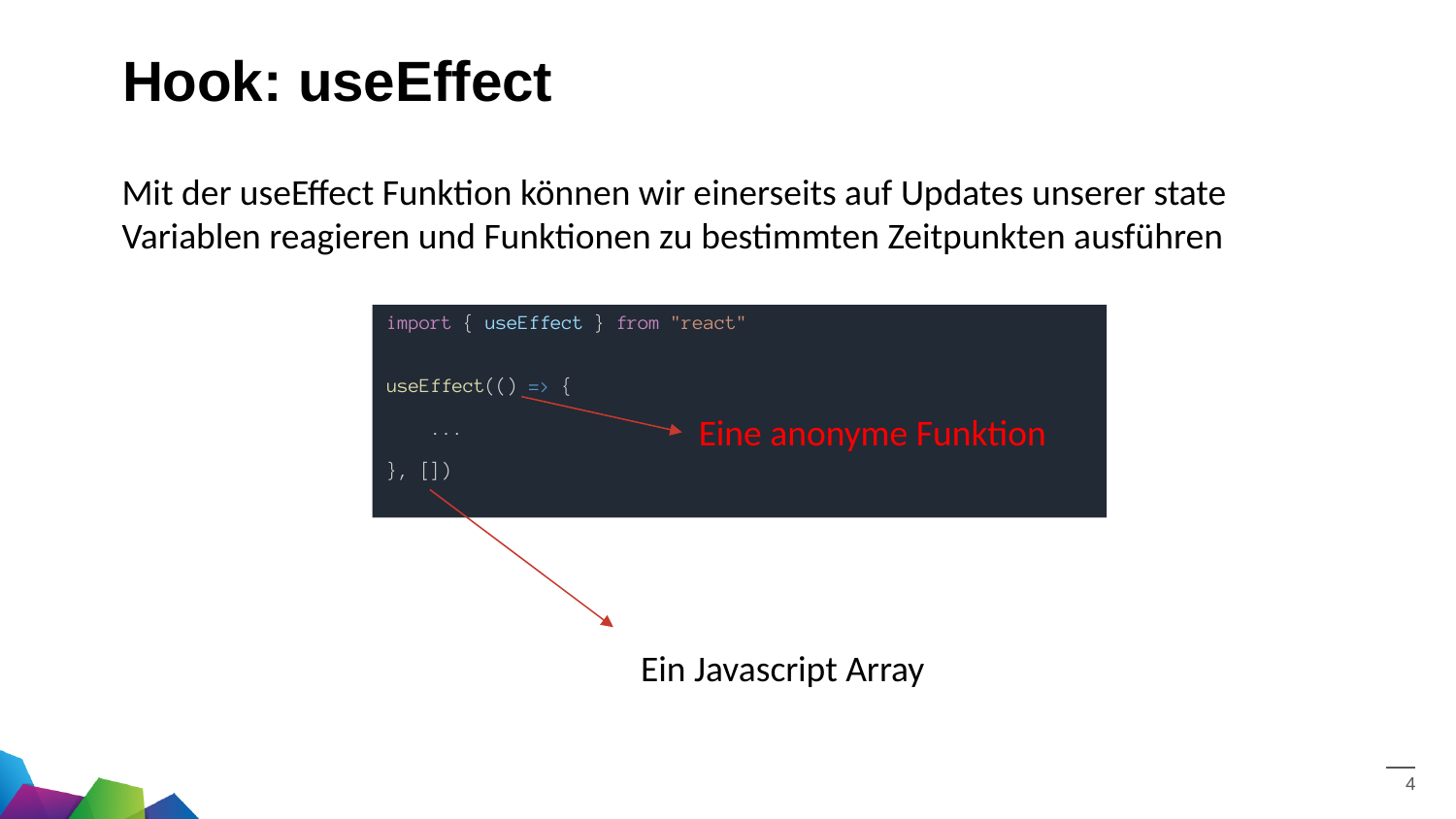

# Hook: useEffect
Mit der useEffect Funktion können wir einerseits auf Updates unserer state Variablen reagieren und Funktionen zu bestimmten Zeitpunkten ausführen
import { useEffect } from "react"
useEffect(() => {
    ...
}, [])
Eine anonyme Funktion
Ein Javascript Array